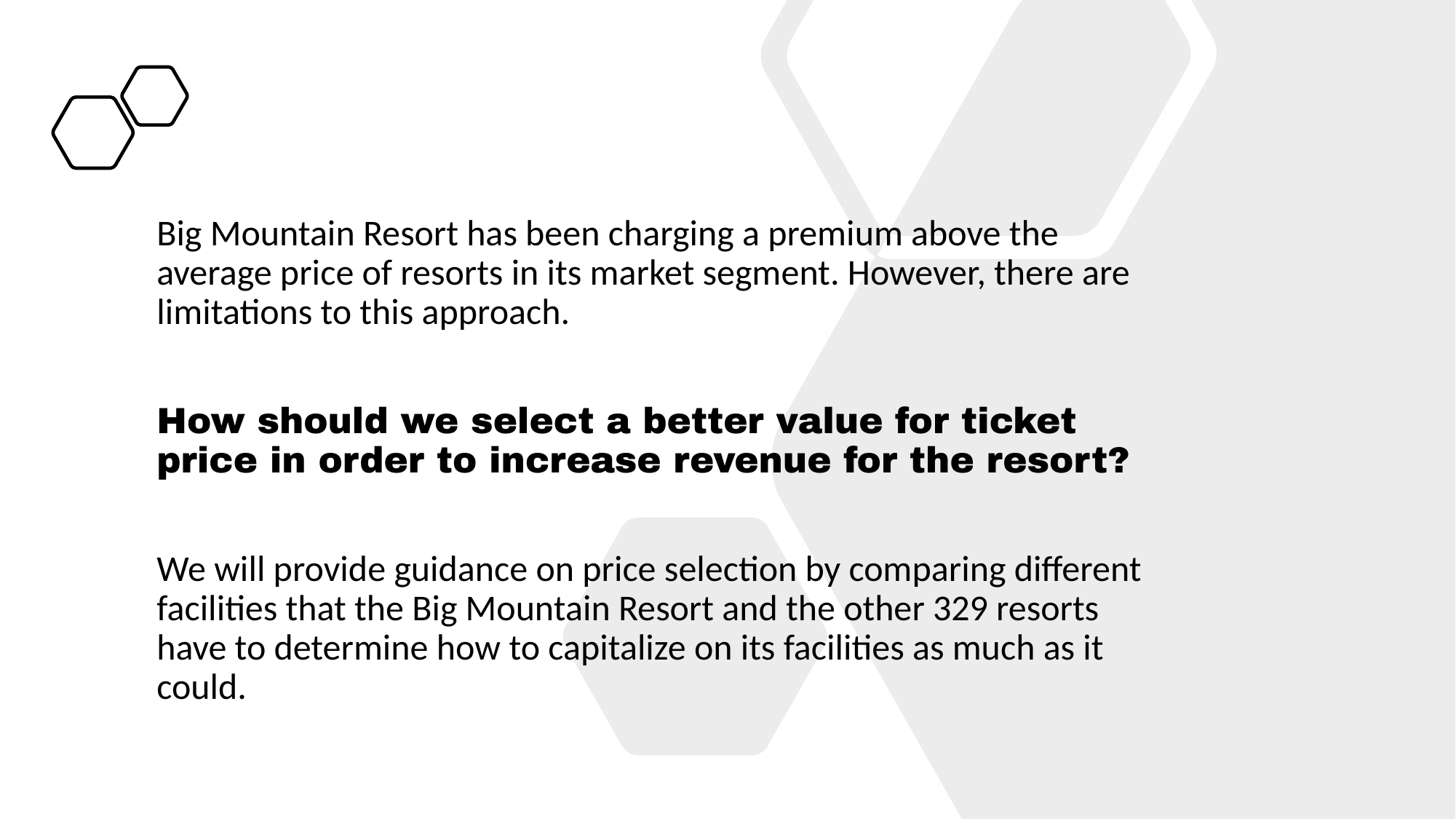

Big Mountain Resort has been charging a premium above the average price of resorts in its market segment. However, there are limitations to this approach.

How should we select a better value for ticket price in order to increase revenue for the resort?

We will provide guidance on price selection by comparing different facilities that the Big Mountain Resort and the other 329 resorts have to determine how to capitalize on its facilities as much as it could.